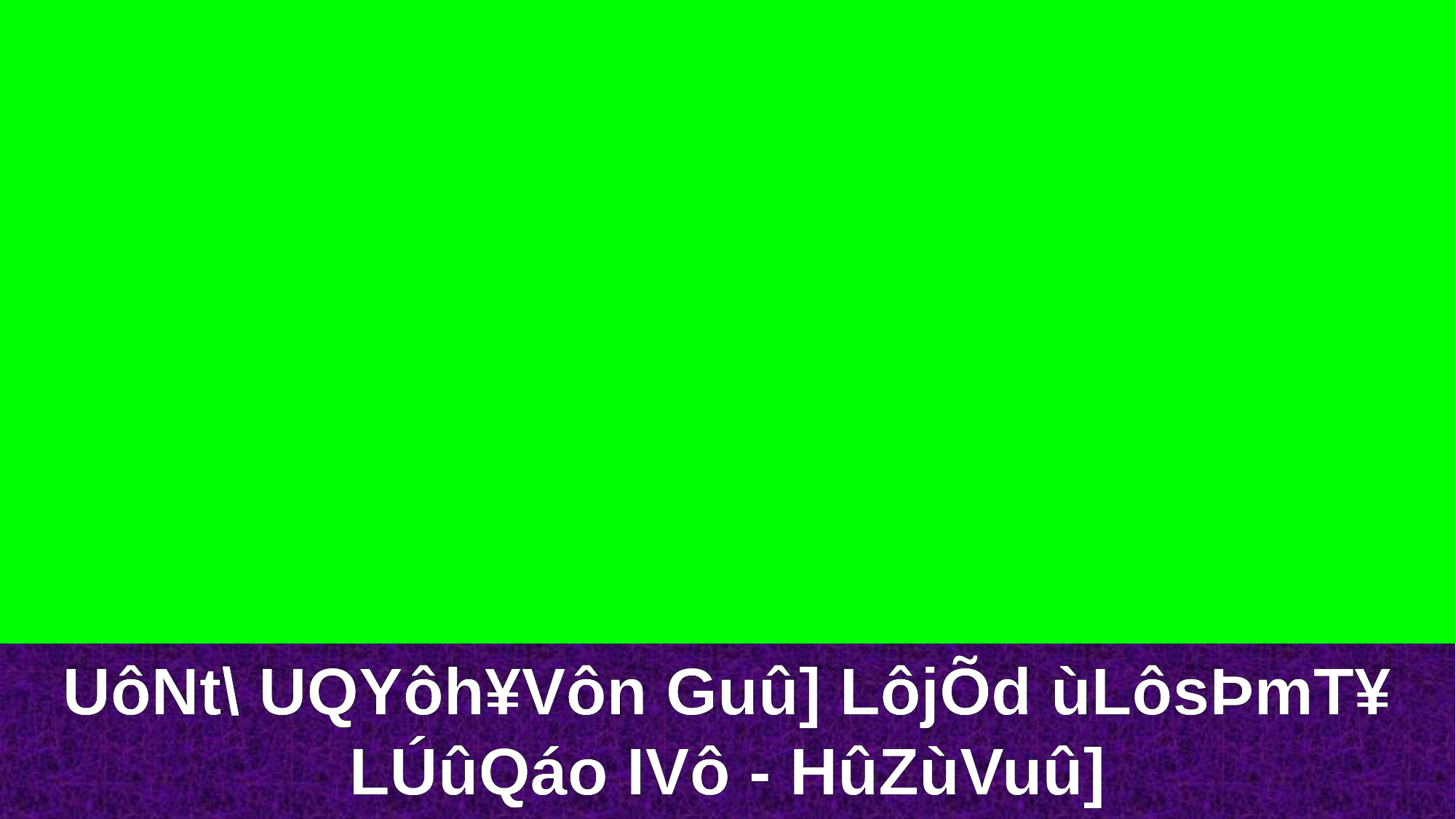

UôNt\ UQYôh¥Vôn Guû] LôjÕd ùLôsÞmT¥ LÚûQáo IVô - HûZùVuû]